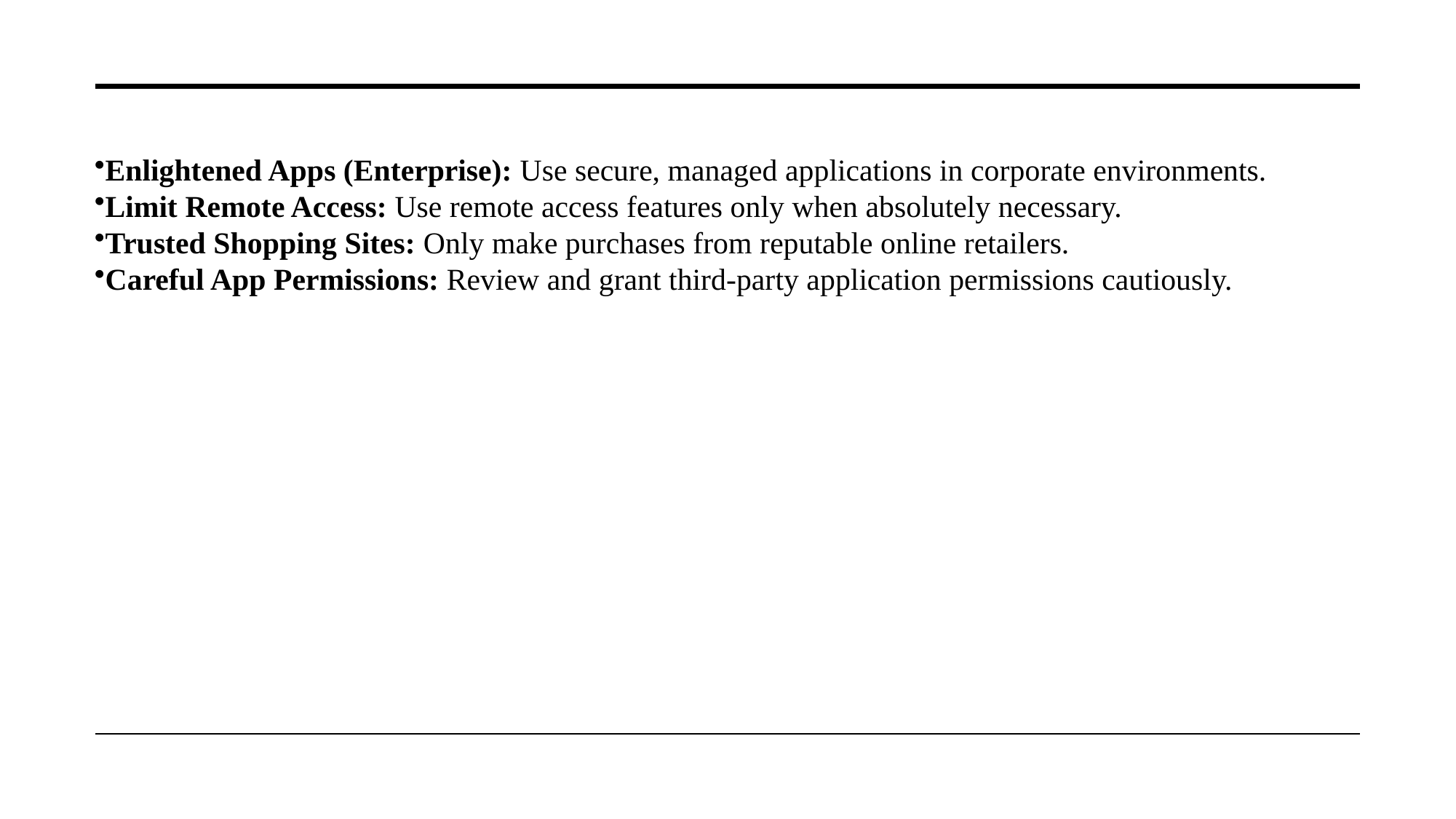

Enlightened Apps (Enterprise): Use secure, managed applications in corporate environments.
Limit Remote Access: Use remote access features only when absolutely necessary.
Trusted Shopping Sites: Only make purchases from reputable online retailers.
Careful App Permissions: Review and grant third-party application permissions cautiously.